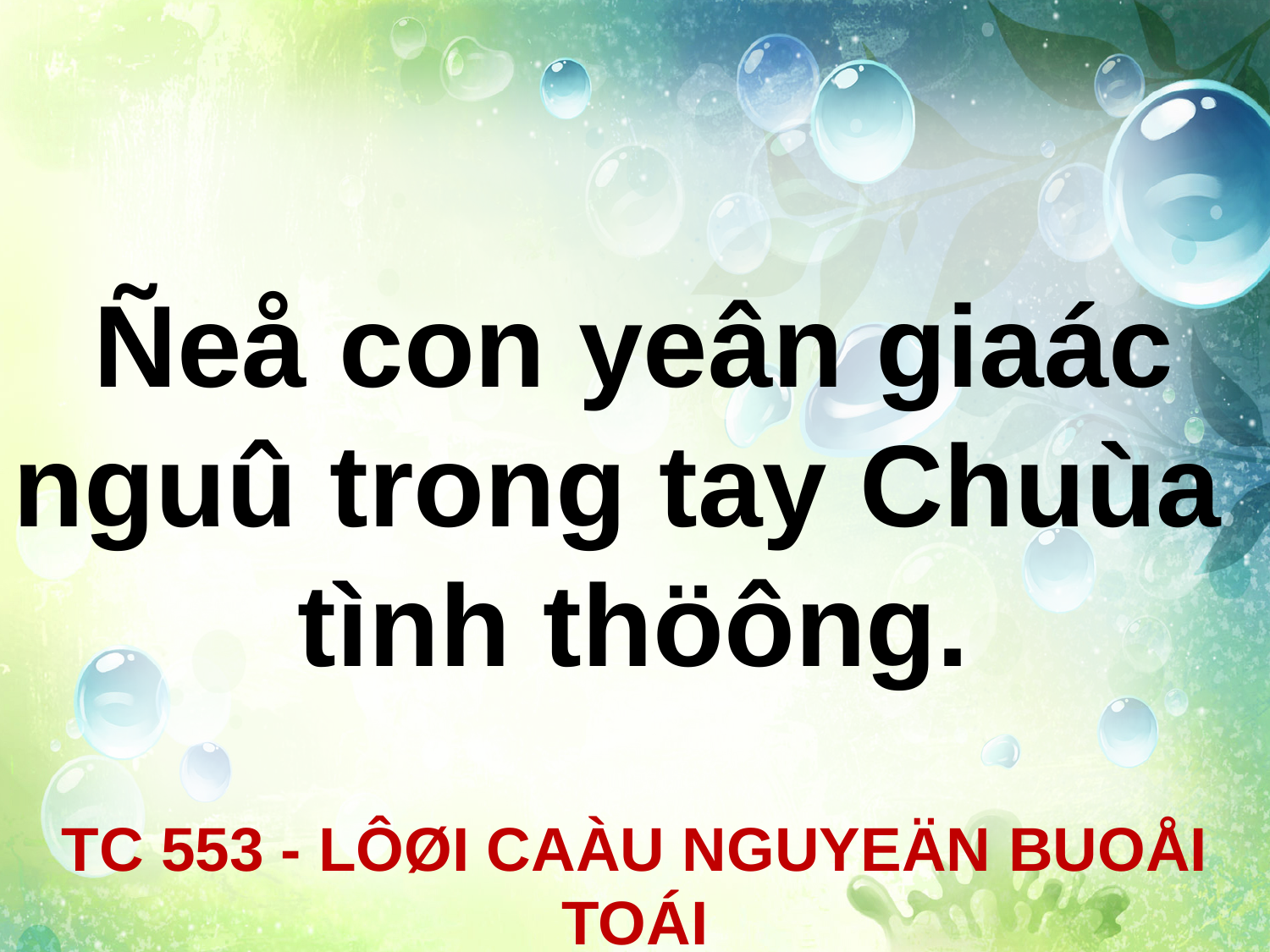

Ñeå con yeân giaác nguû trong tay Chuùa
tình thöông.
TC 553 - LÔØI CAÀU NGUYEÄN BUOÅI TOÁI